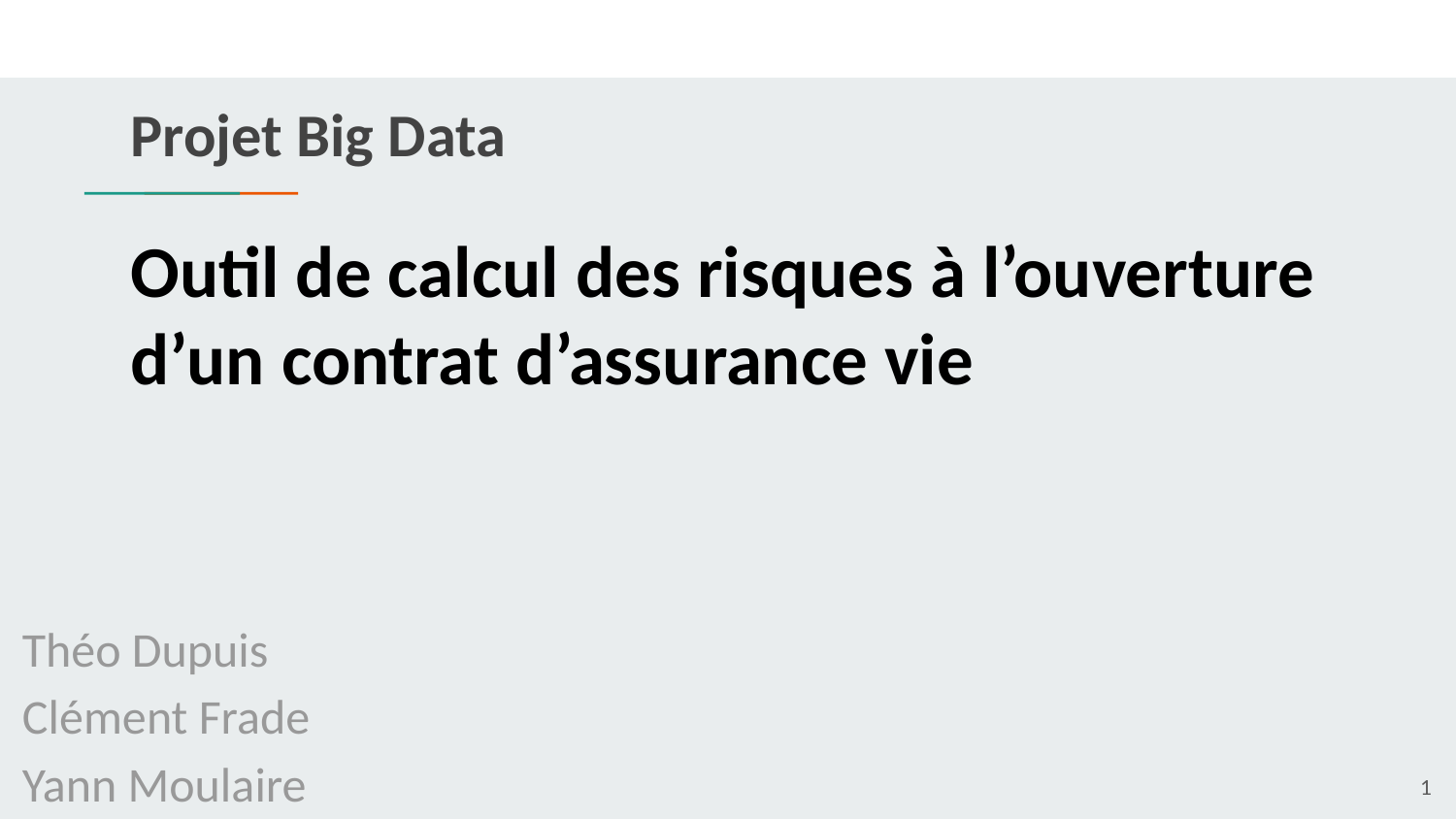

Projet Big Data
# Outil de calcul des risques à l’ouverture d’un contrat d’assurance vie
Théo Dupuis
Clément Frade
Yann Moulaire
1